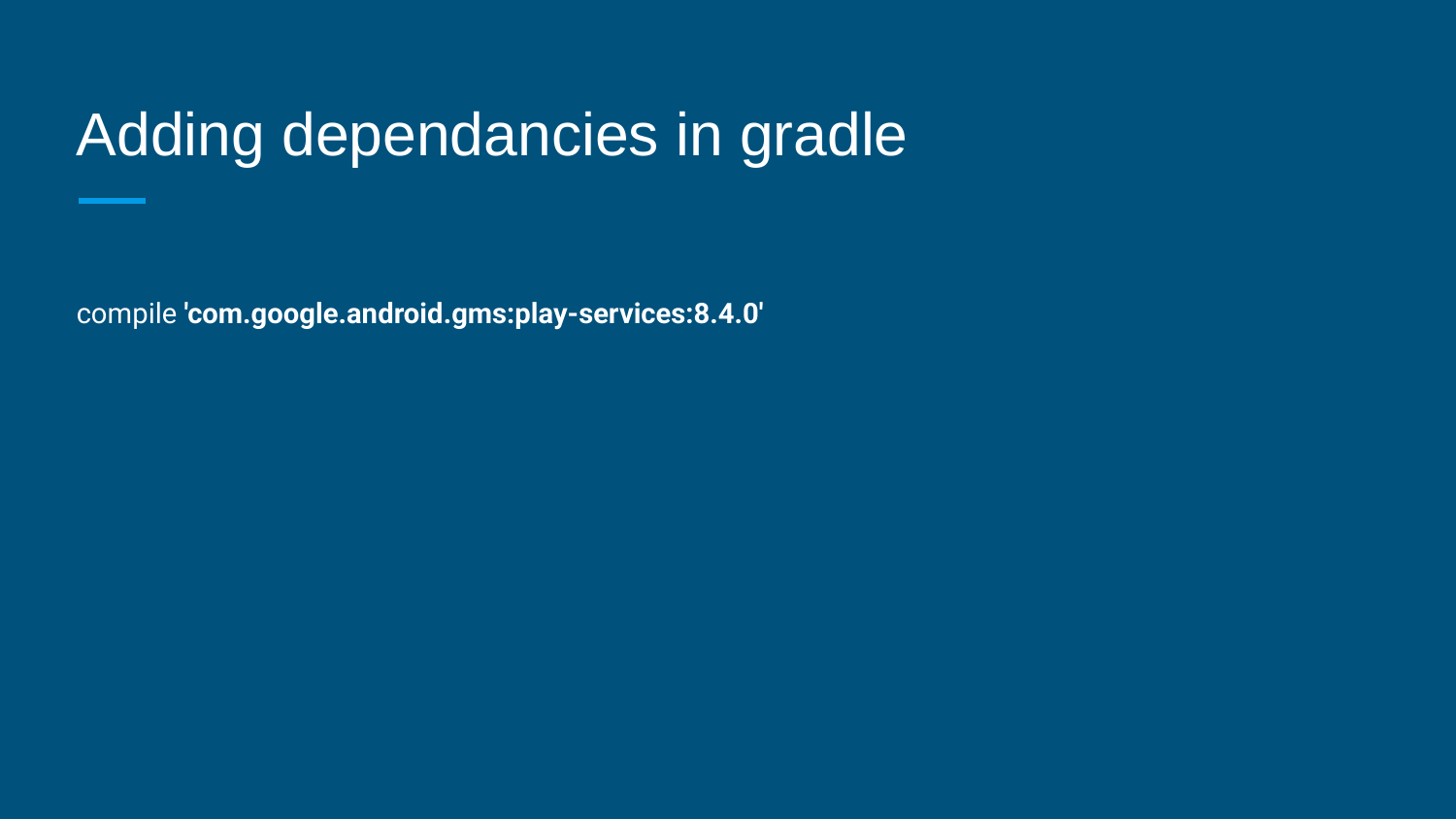

# Adding dependancies in gradle
compile 'com.google.android.gms:play-services:8.4.0'